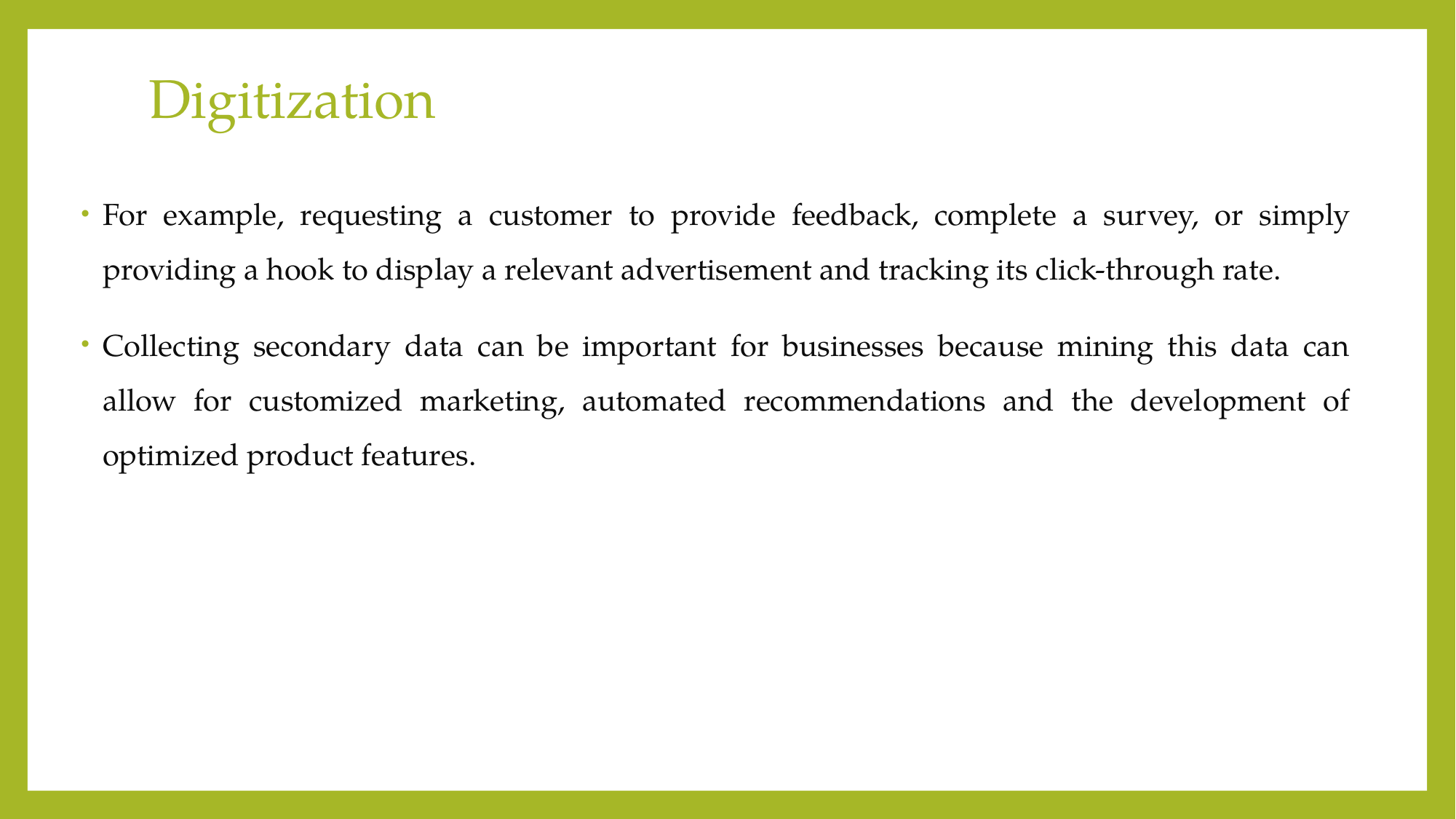

# Digitization
For example, requesting a customer to provide feedback, complete a survey, or simply providing a hook to display a relevant advertisement and tracking its click-through rate.
Collecting secondary data can be important for businesses because mining this data can allow for customized marketing, automated recommendations and the development of optimized product features.